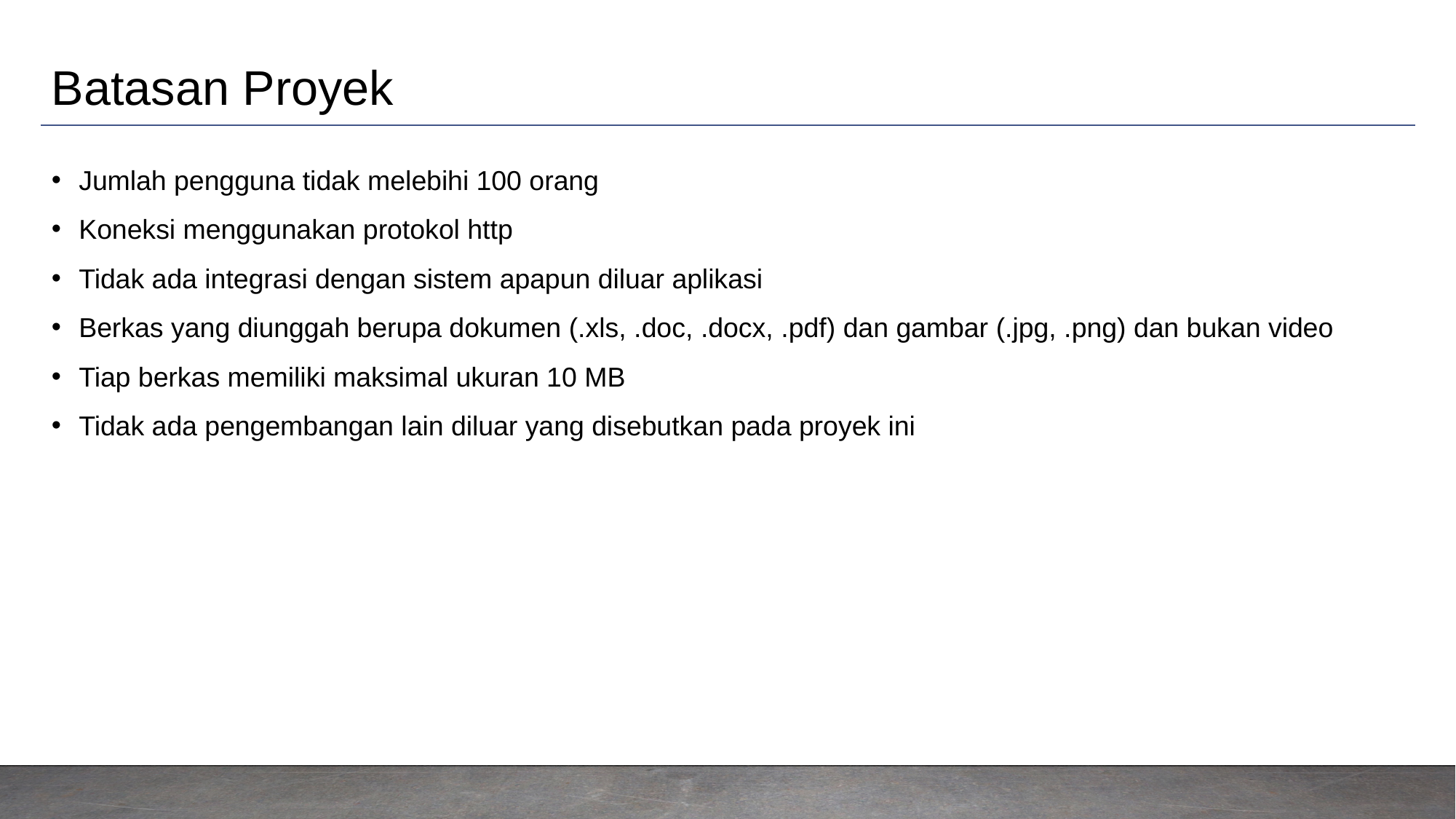

# Batasan Proyek
Jumlah pengguna tidak melebihi 100 orang
Koneksi menggunakan protokol http
Tidak ada integrasi dengan sistem apapun diluar aplikasi
Berkas yang diunggah berupa dokumen (.xls, .doc, .docx, .pdf) dan gambar (.jpg, .png) dan bukan video
Tiap berkas memiliki maksimal ukuran 10 MB
Tidak ada pengembangan lain diluar yang disebutkan pada proyek ini